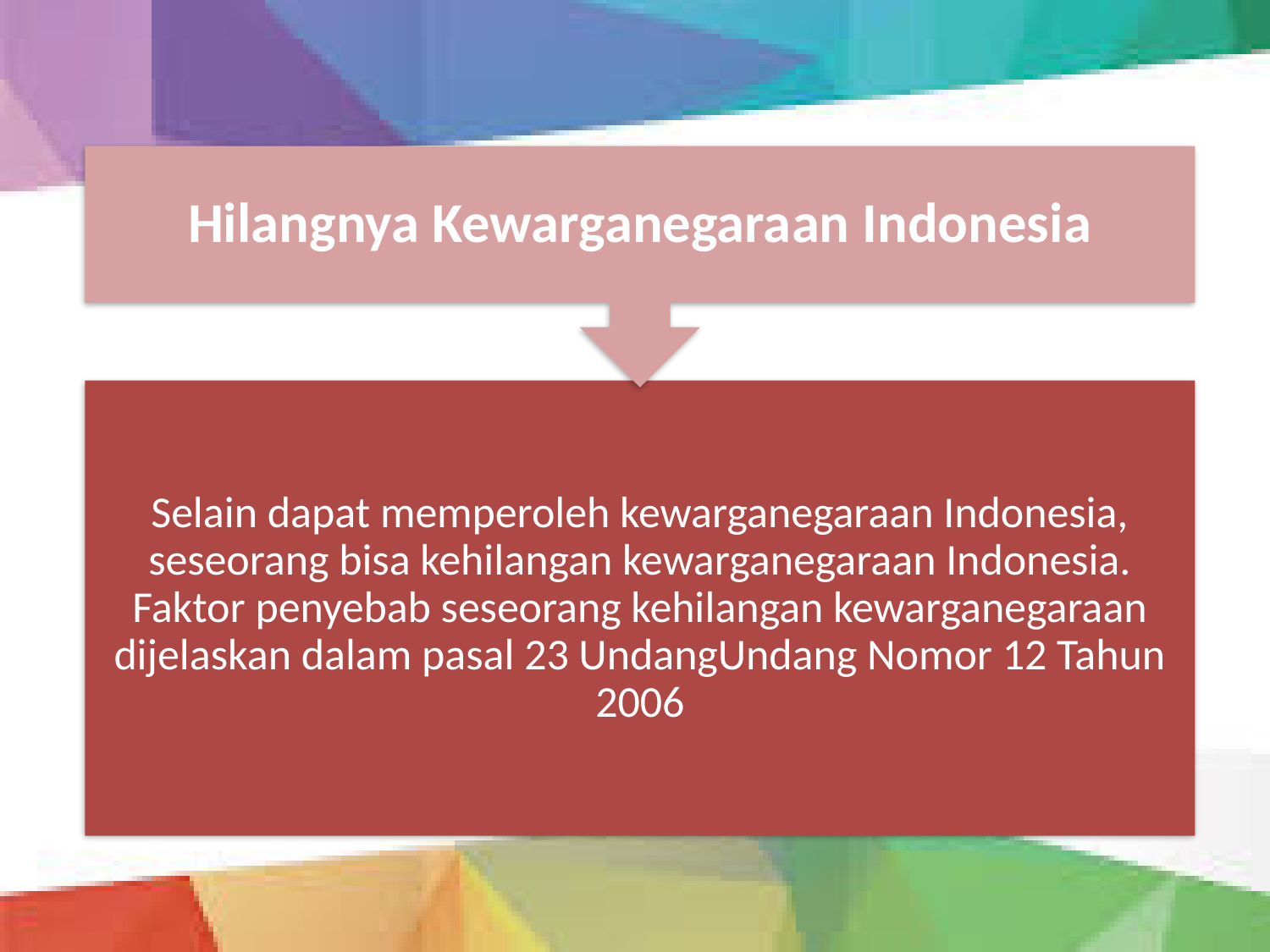

Selain dapat memperoleh kewarganegaraan Indonesia, seseorang bisa kehilangan kewarganegaraan Indonesia. Faktor penyebab seseorang kehilangan kewarganegaraan dijelaskan dalam pasal 23 UndangUndang Nomor 12 Tahun 2006
Hilangnya Kewarganegaraan Indonesia